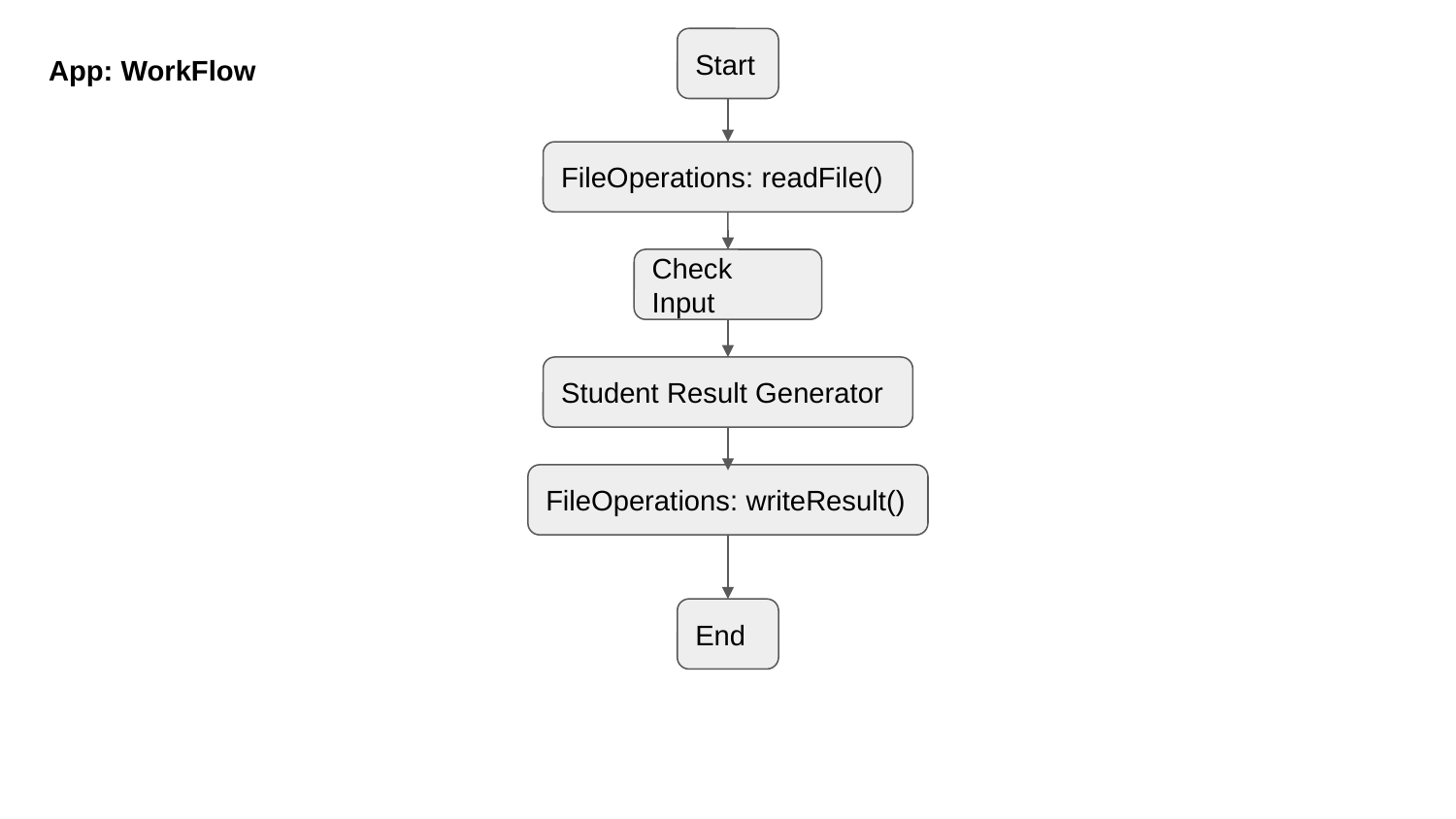

Start
App: WorkFlow
FileOperations: readFile()
Check Input
Student Result Generator
FileOperations: writeResult()
End